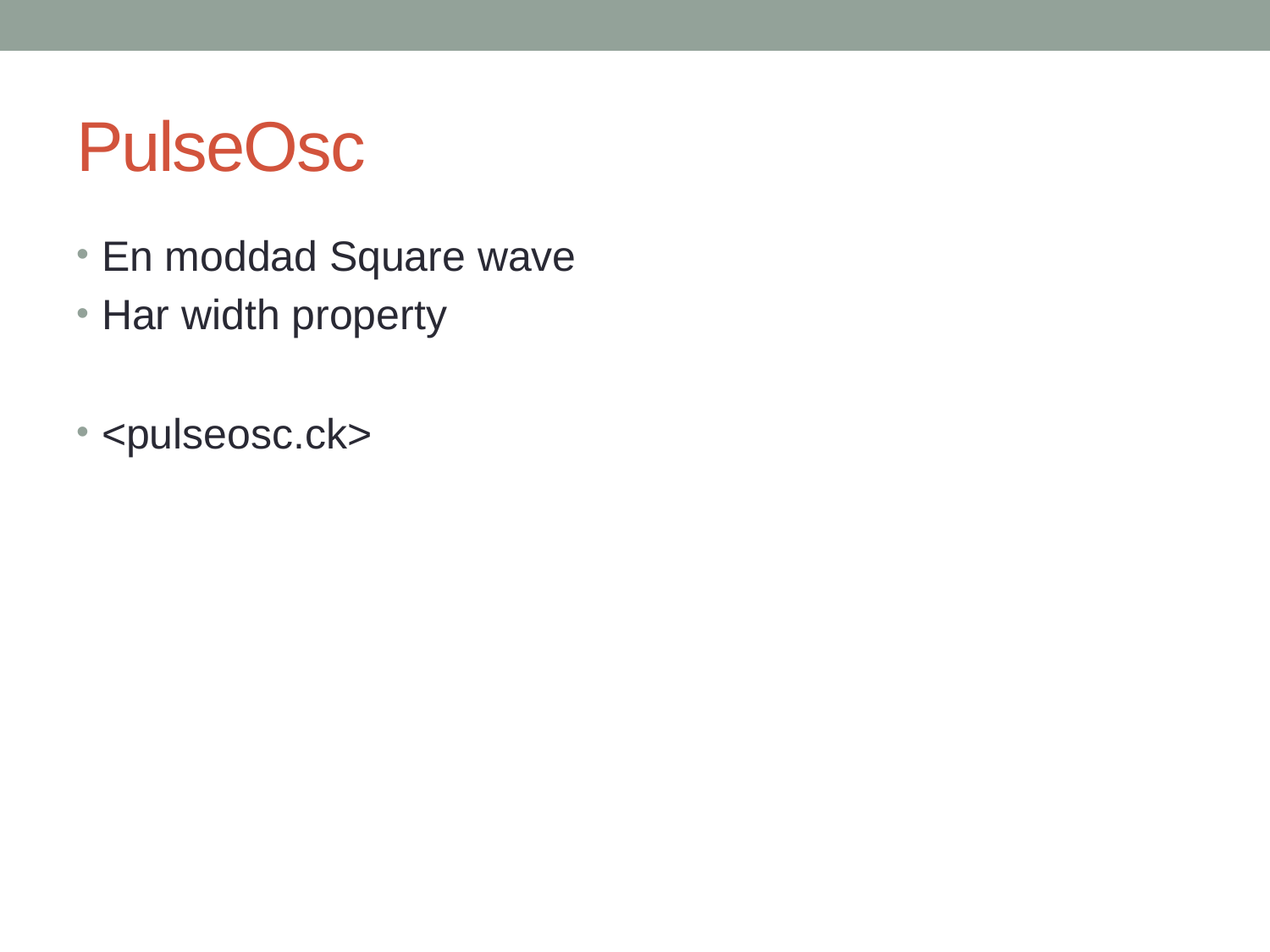

# PulseOsc
En moddad Square wave
Har width property

<pulseosc.ck>